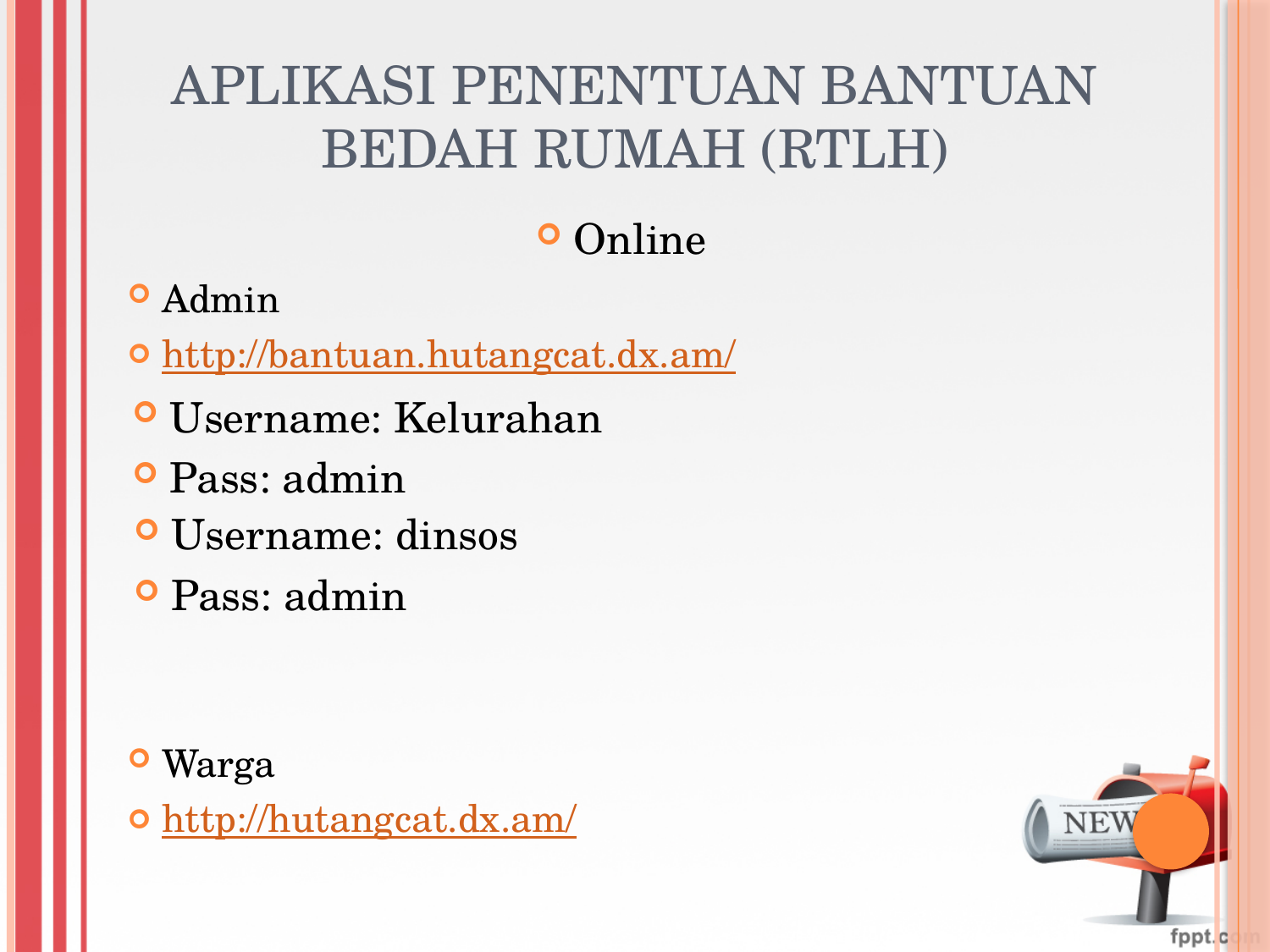

# Aplikasi Penentuan Bantuan Bedah rumah (RTLH)
Online
Admin
http://bantuan.hutangcat.dx.am/
Username: Kelurahan
Pass: admin
Username: dinsos
Pass: admin

Warga
http://hutangcat.dx.am/